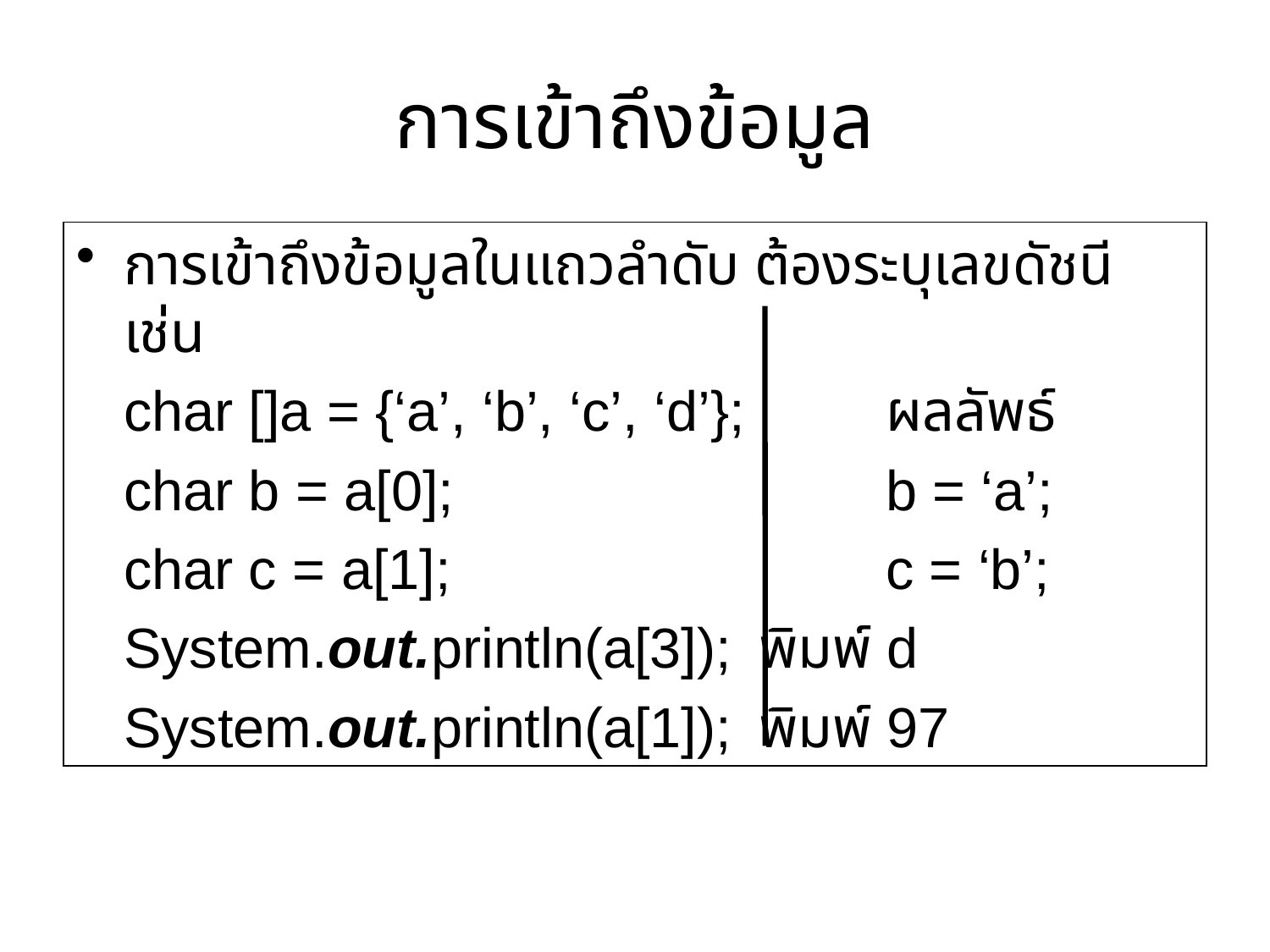

การเข้าถึงข้อมูล
การเข้าถึงข้อมูลในแถวลำดับ ต้องระบุเลขดัชนี เช่น
	char []a = {‘a’, ‘b’, ‘c’, ‘d’};		ผลลัพธ์
	char b = a[0];				b = ‘a’;
	char c = a[1];				c = ‘b’;
	System.out.println(a[3]);	พิมพ์ d
	System.out.println(a[1]);	พิมพ์ 97